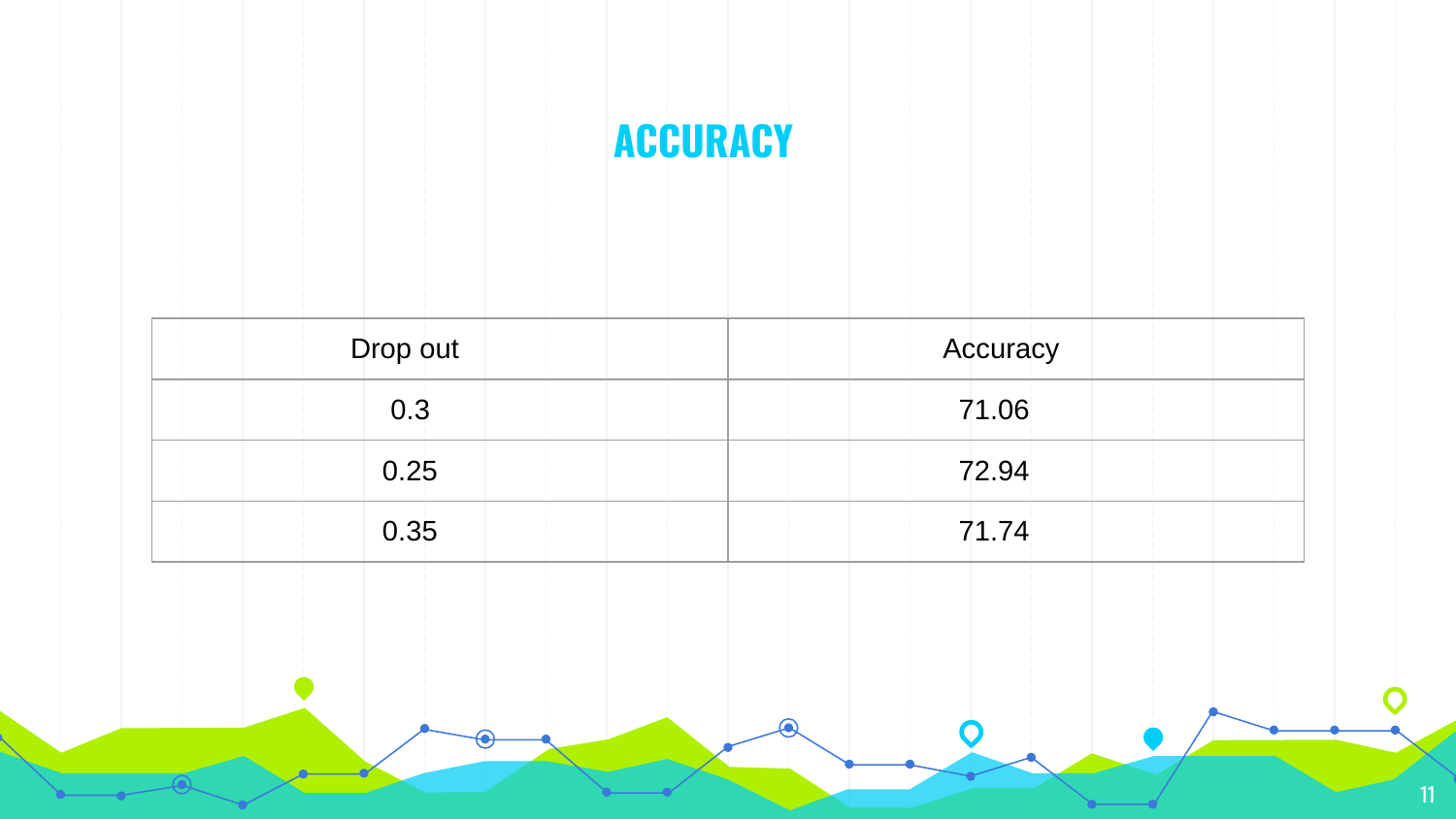

ACCURACY
| Drop out | Accuracy |
| --- | --- |
| 0.3 | 71.06 |
| 0.25 | 72.94 |
| 0.35 | 71.74 |
11